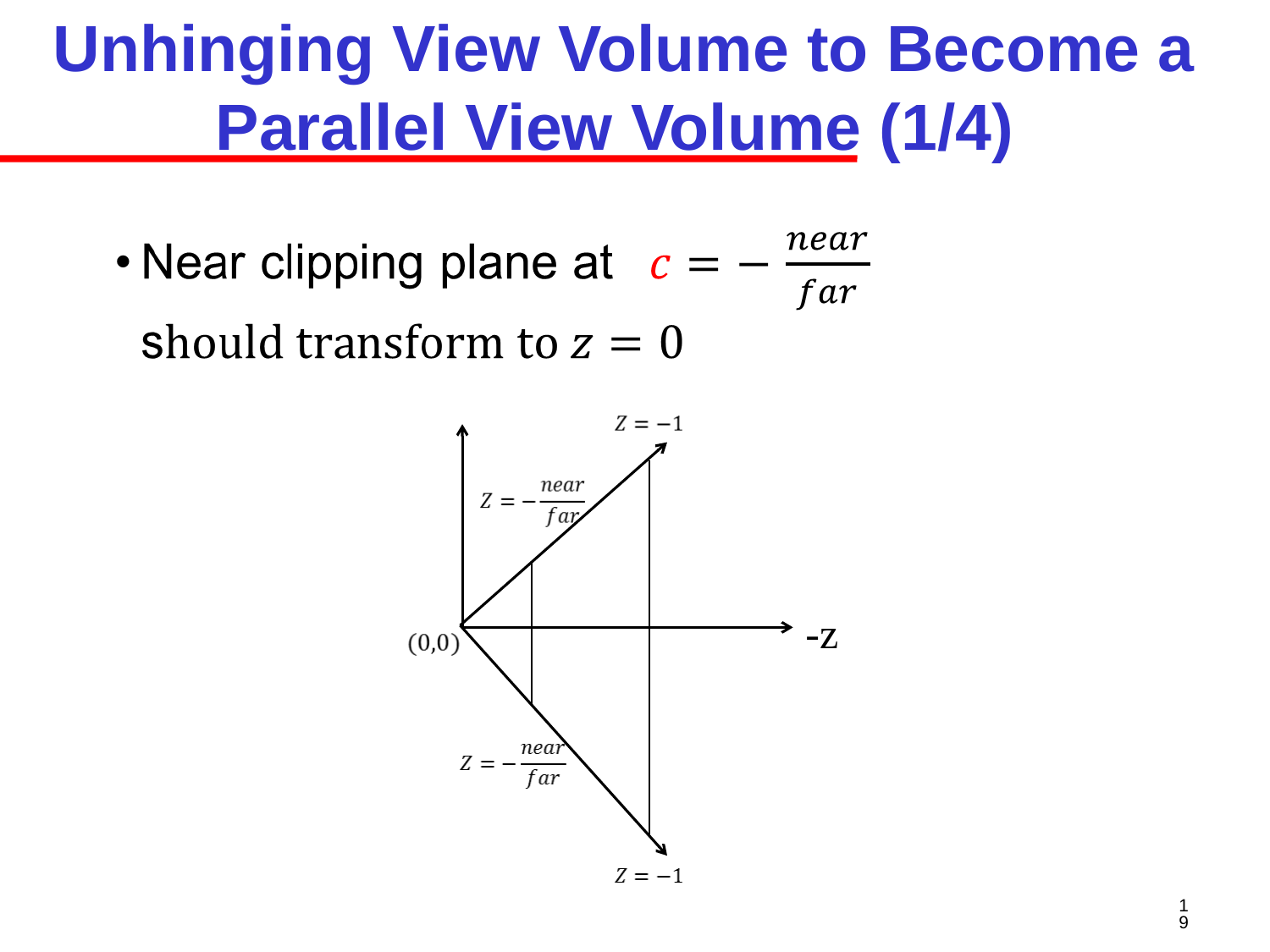

# Unhinging View Volume to Become a Parallel View Volume (1/4)

-z

19